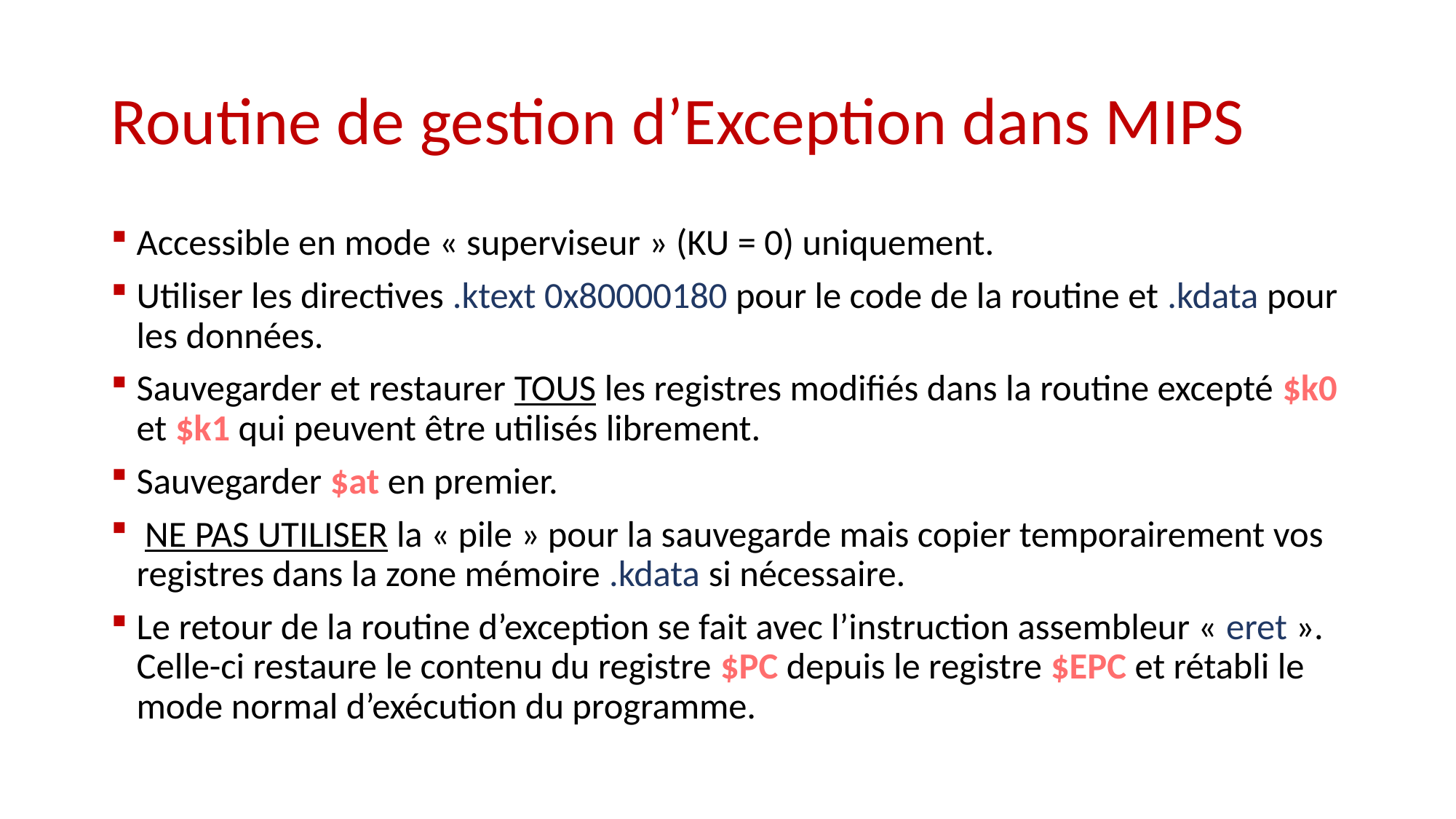

# Routine de gestion d’Exception dans MIPS
Accessible en mode « superviseur » (KU = 0) uniquement.
Utiliser les directives .ktext 0x80000180 pour le code de la routine et .kdata pour les données.
Sauvegarder et restaurer TOUS les registres modifiés dans la routine excepté $k0 et $k1 qui peuvent être utilisés librement.
Sauvegarder $at en premier.
 NE PAS UTILISER la « pile » pour la sauvegarde mais copier temporairement vos registres dans la zone mémoire .kdata si nécessaire.
Le retour de la routine d’exception se fait avec l’instruction assembleur « eret ». Celle-ci restaure le contenu du registre $PC depuis le registre $EPC et rétabli le mode normal d’exécution du programme.